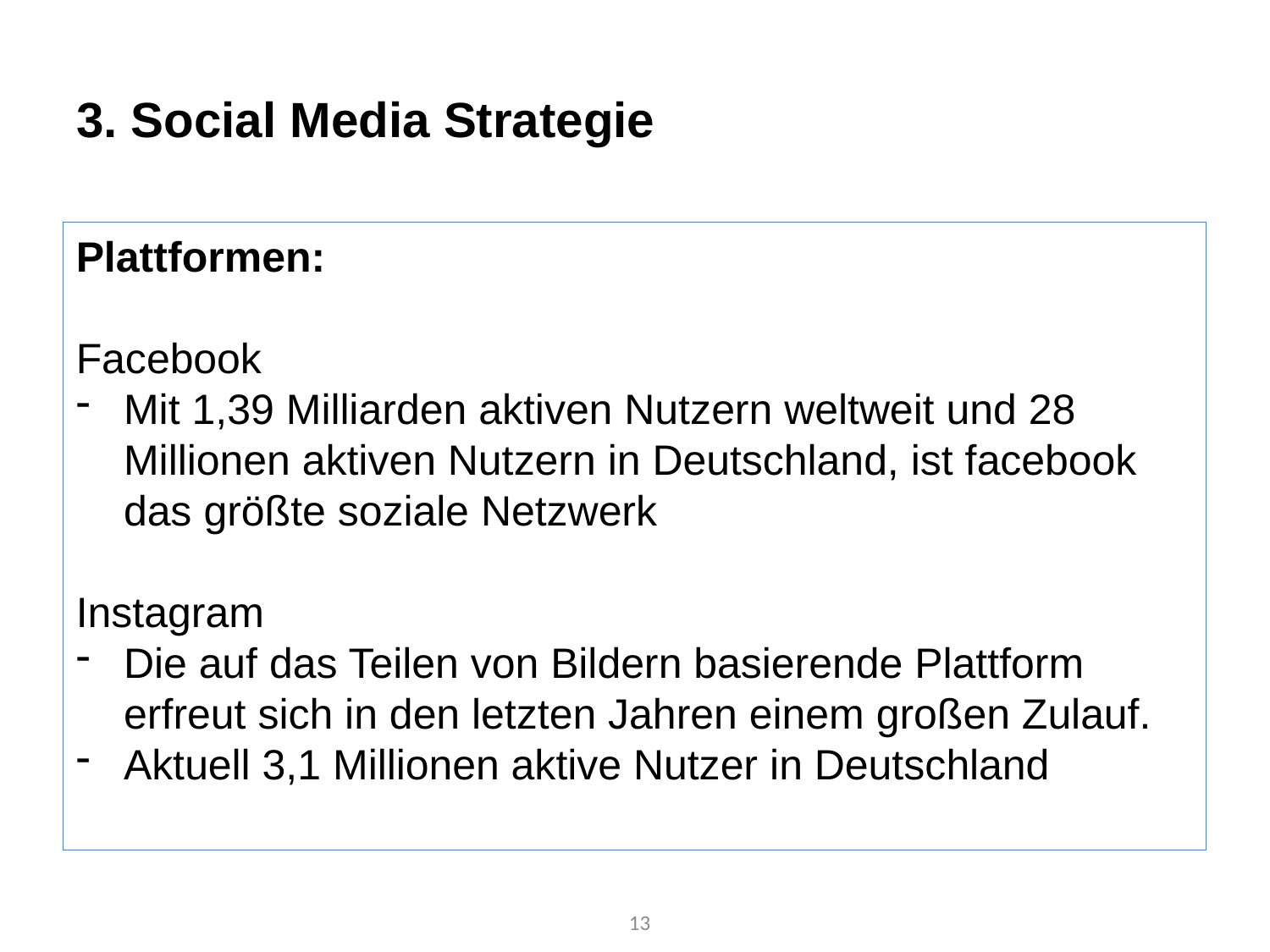

3. Social Media Strategie

Plattformen:

Facebook
Mit 1,39 Milliarden aktiven Nutzern weltweit und 28 Millionen aktiven Nutzern in Deutschland, ist facebook das größte soziale Netzwerk

Instagram
Die auf das Teilen von Bildern basierende Plattform erfreut sich in den letzten Jahren einem großen Zulauf.
Aktuell 3,1 Millionen aktive Nutzer in Deutschland

13